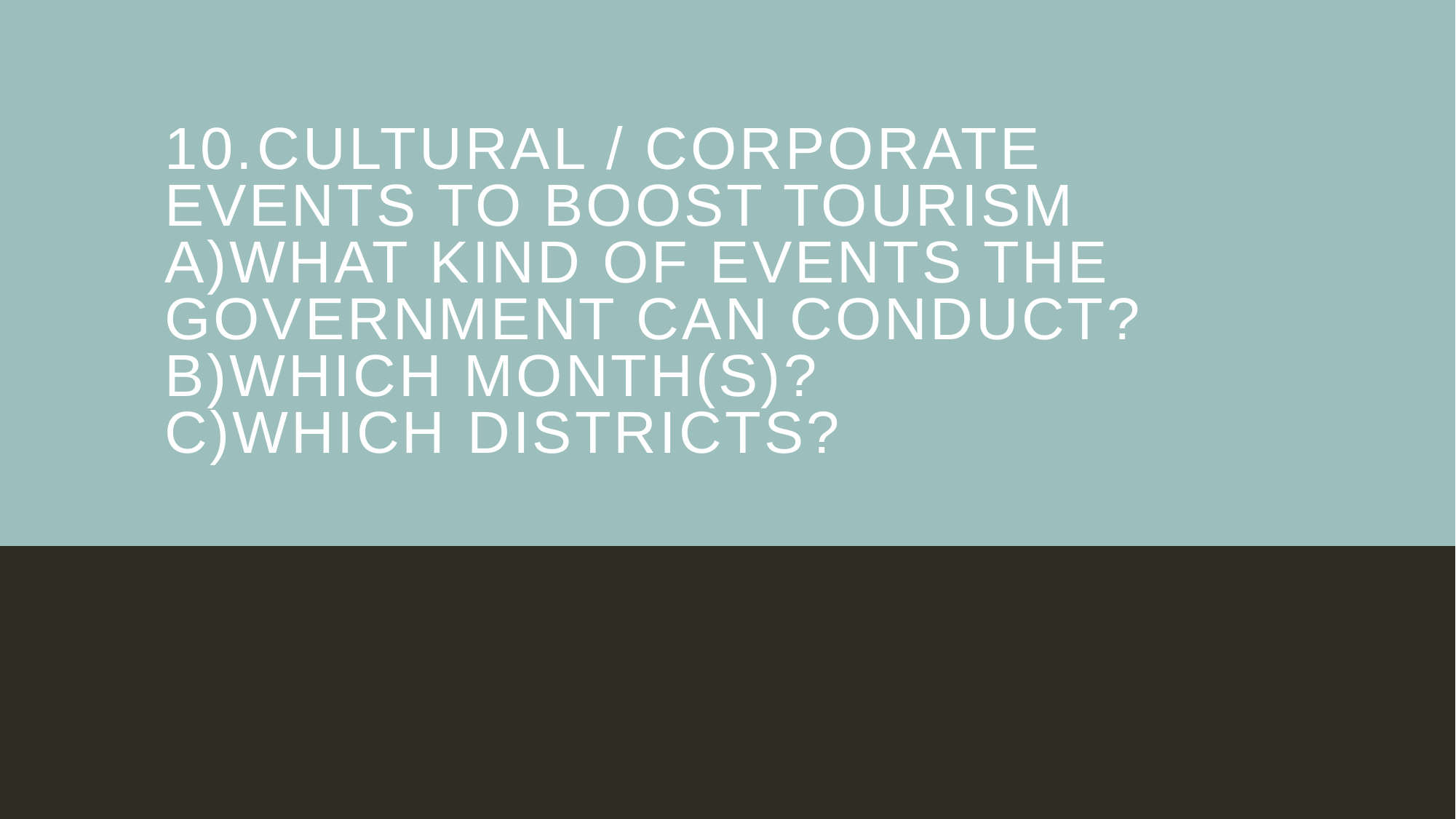

# 10.	Cultural / Corporate Events to boost tourism a)What kind of events the government can conduct? B)Which month(s)? C)Which districts?